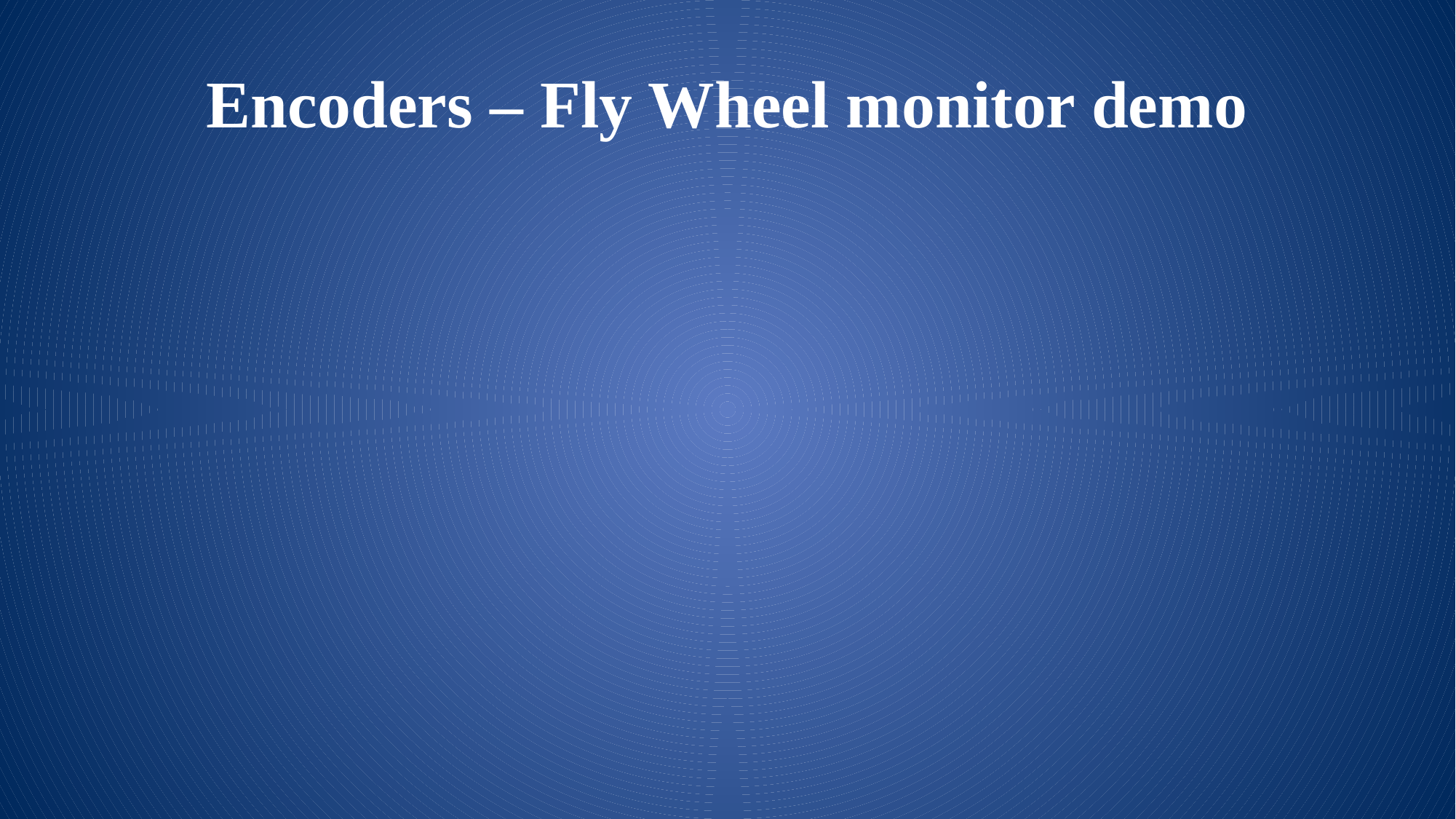

# Encoders – Fly Wheel monitor demo